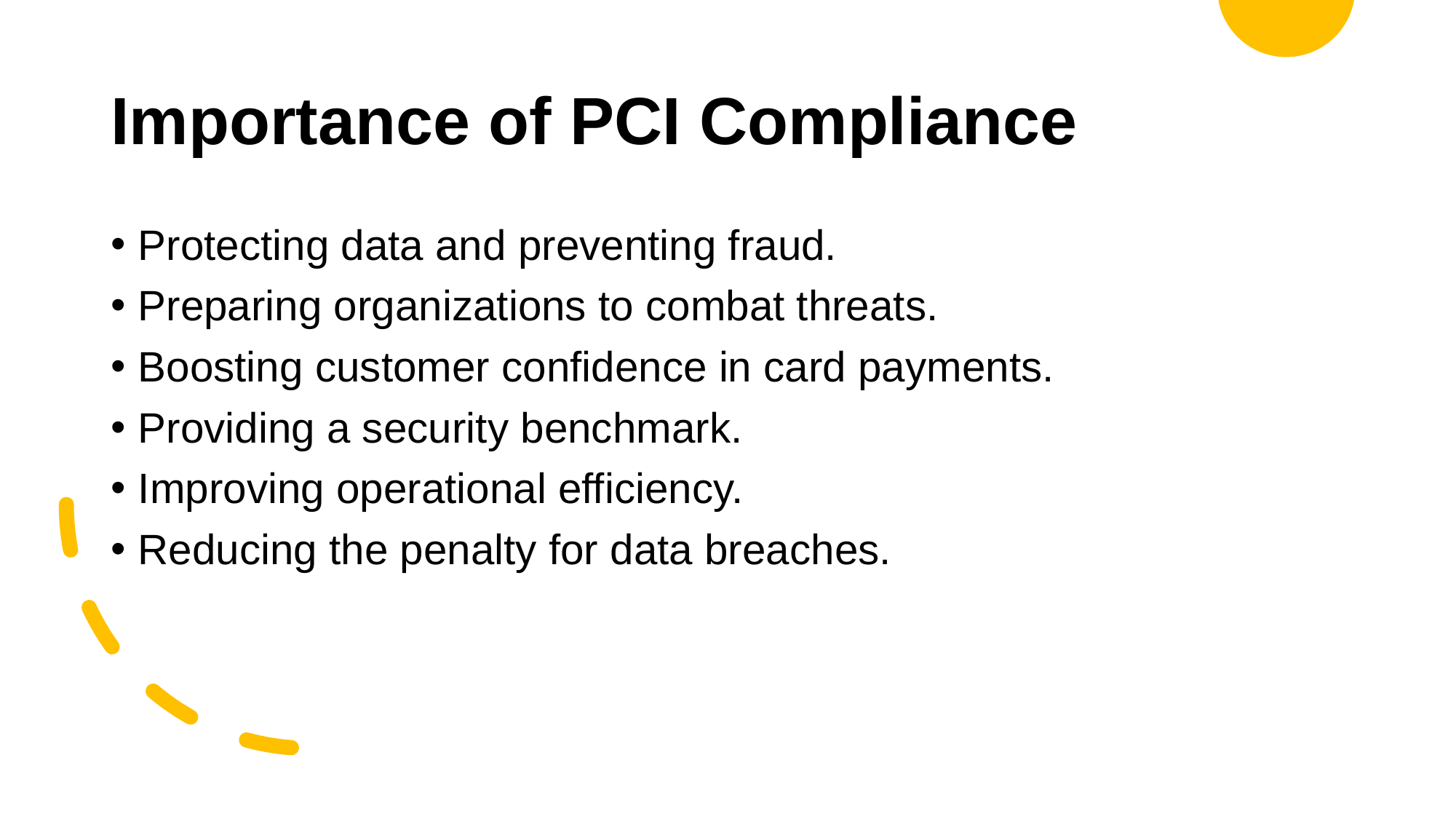

# Importance of PCI Compliance
Protecting data and preventing fraud.
Preparing organizations to combat threats.
Boosting customer confidence in card payments.
Providing a security benchmark.
Improving operational efficiency.
Reducing the penalty for data breaches.